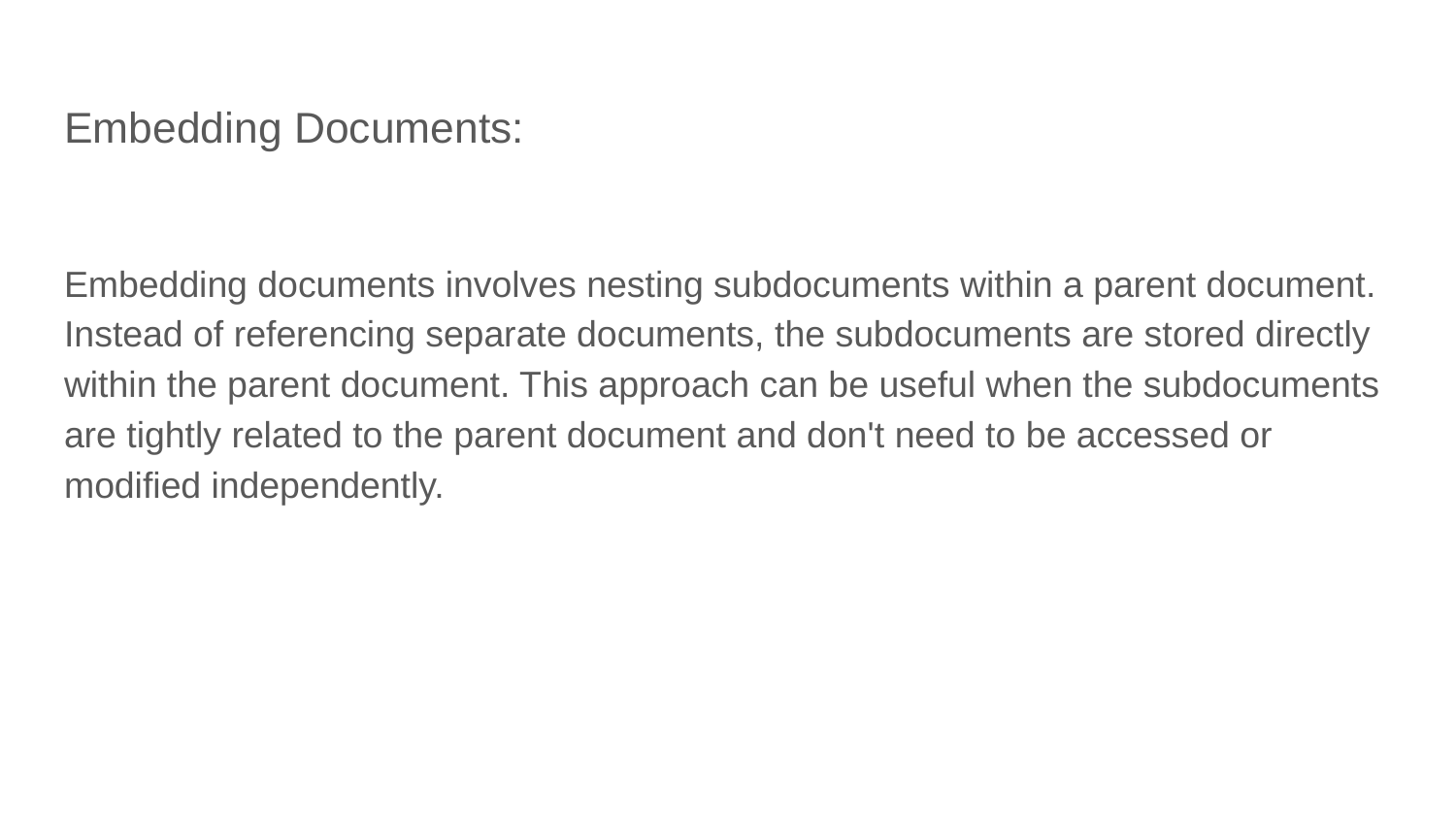

# Embedding Documents:
Embedding documents involves nesting subdocuments within a parent document. Instead of referencing separate documents, the subdocuments are stored directly within the parent document. This approach can be useful when the subdocuments are tightly related to the parent document and don't need to be accessed or modified independently.